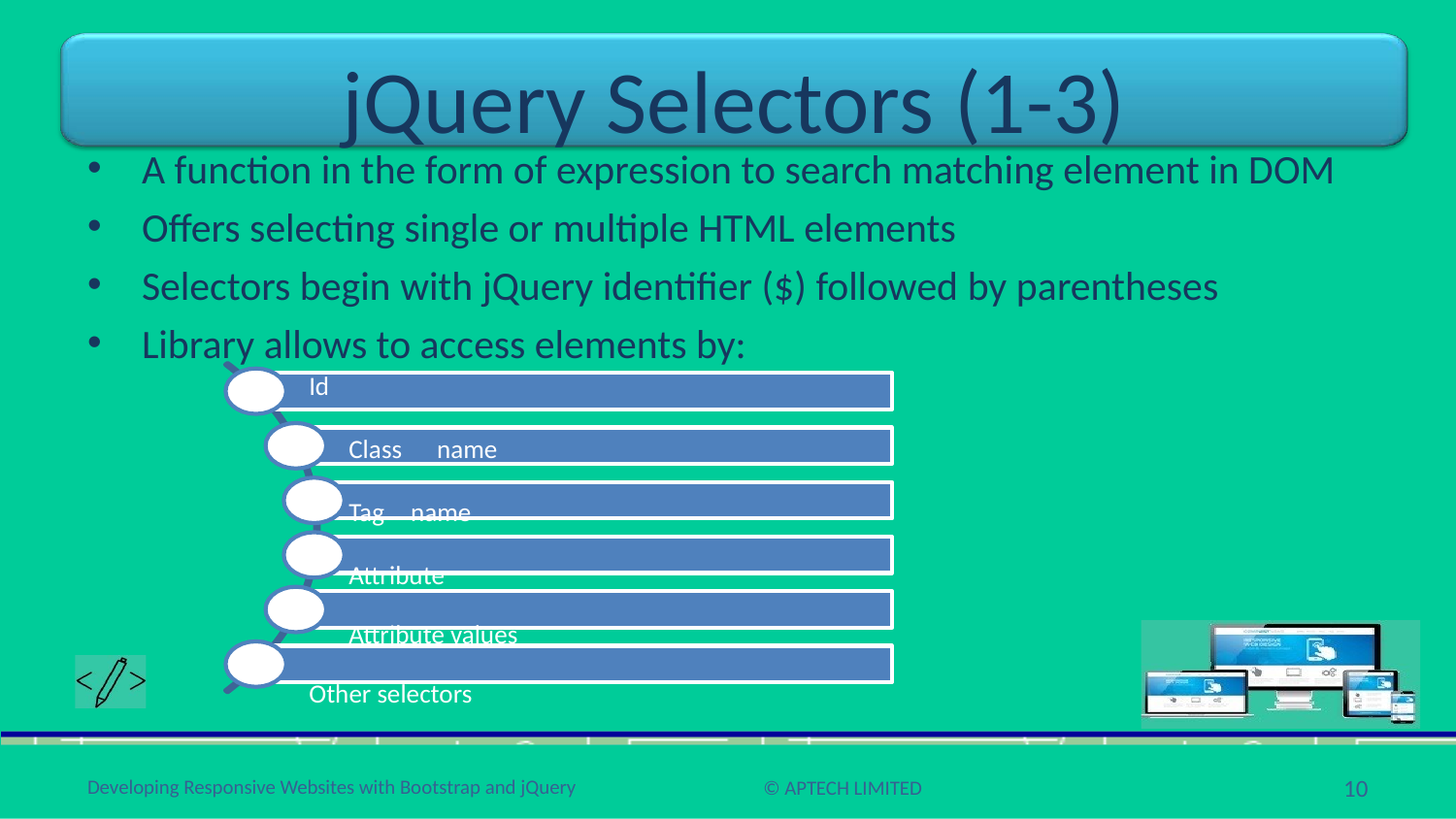

# jQuery Selectors (1-3)
A function in the form of expression to search matching element in DOM
Offers selecting single or multiple HTML elements
Selectors begin with jQuery identifier ($) followed by parentheses
Library allows to access elements by:

Id
Class name Tag name  Attribute
Attribute values  Other selectors

10
Developing Responsive Websites with Bootstrap and jQuery
© APTECH LIMITED